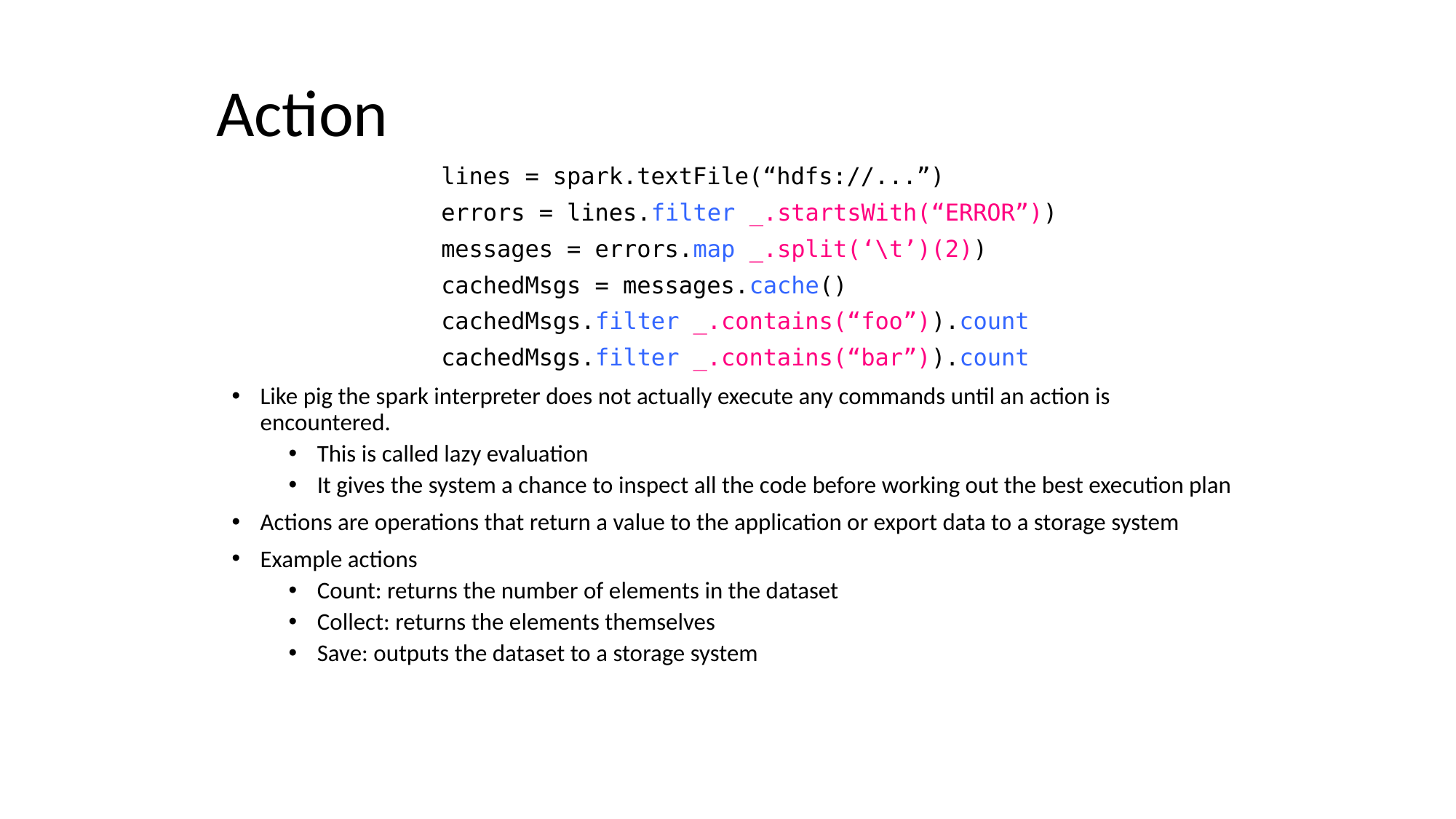

# Action
lines = spark.textFile(“hdfs://...”)
errors = lines.filter(_.startsWith(“ERROR”))
messages = errors.map(_.split(‘\t’)(2))
cachedMsgs = messages.cache()
cachedMsgs.filter(_.contains(“foo”)).count
cachedMsgs.filter(_.contains(“bar”)).count
Like pig the spark interpreter does not actually execute any commands until an action is encountered.
This is called lazy evaluation
It gives the system a chance to inspect all the code before working out the best execution plan
Actions are operations that return a value to the application or export data to a storage system
Example actions
Count: returns the number of elements in the dataset
Collect: returns the elements themselves
Save: outputs the dataset to a storage system